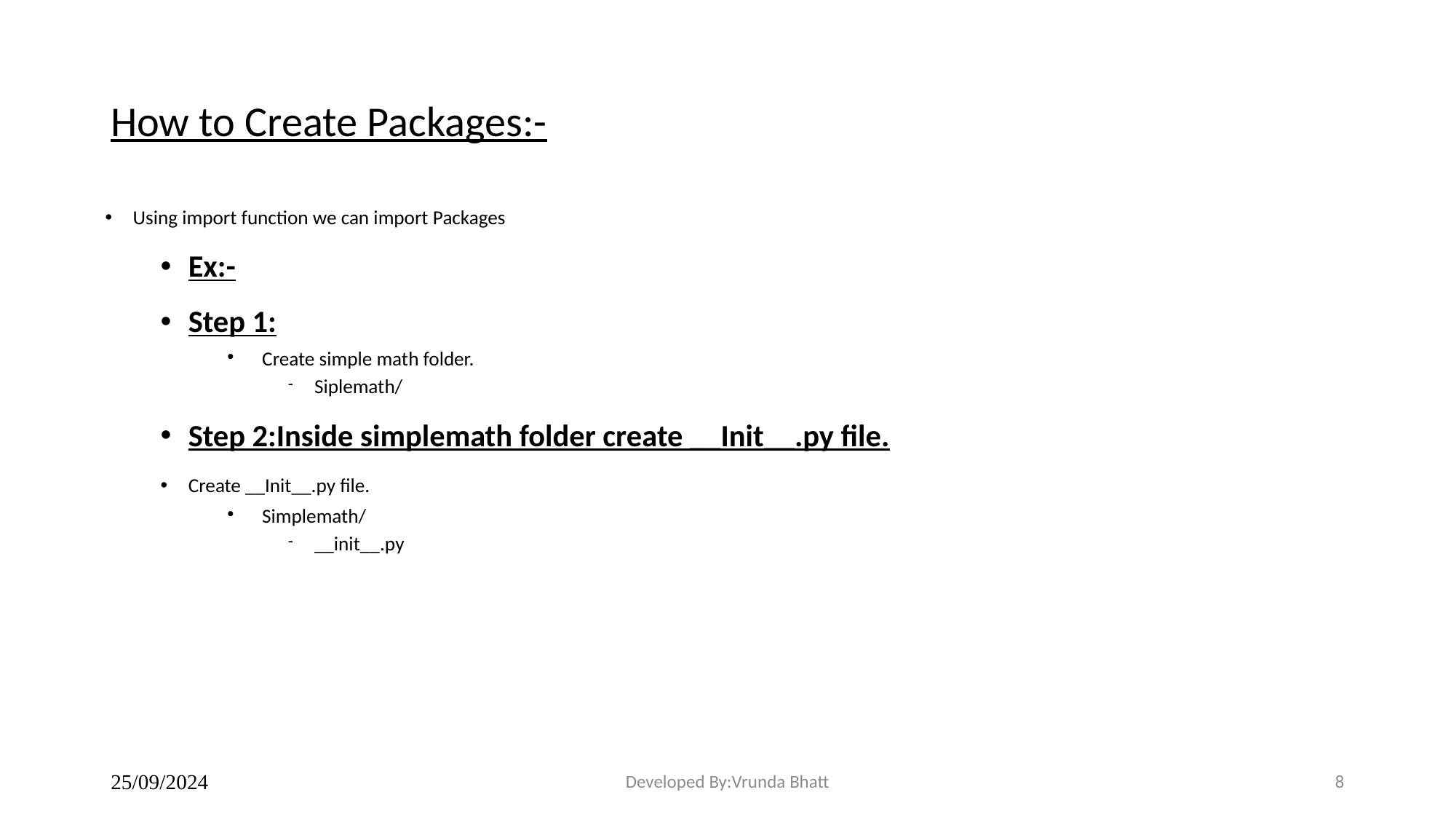

# How to Create Packages:-
Using import function we can import Packages
Ex:-
Step 1:
Create simple math folder.
Siplemath/
Step 2:Inside simplemath folder create __Init__.py file.
Create __Init__.py file.
Simplemath/
__init__.py

25/09/2024
Developed By:Vrunda Bhatt
8